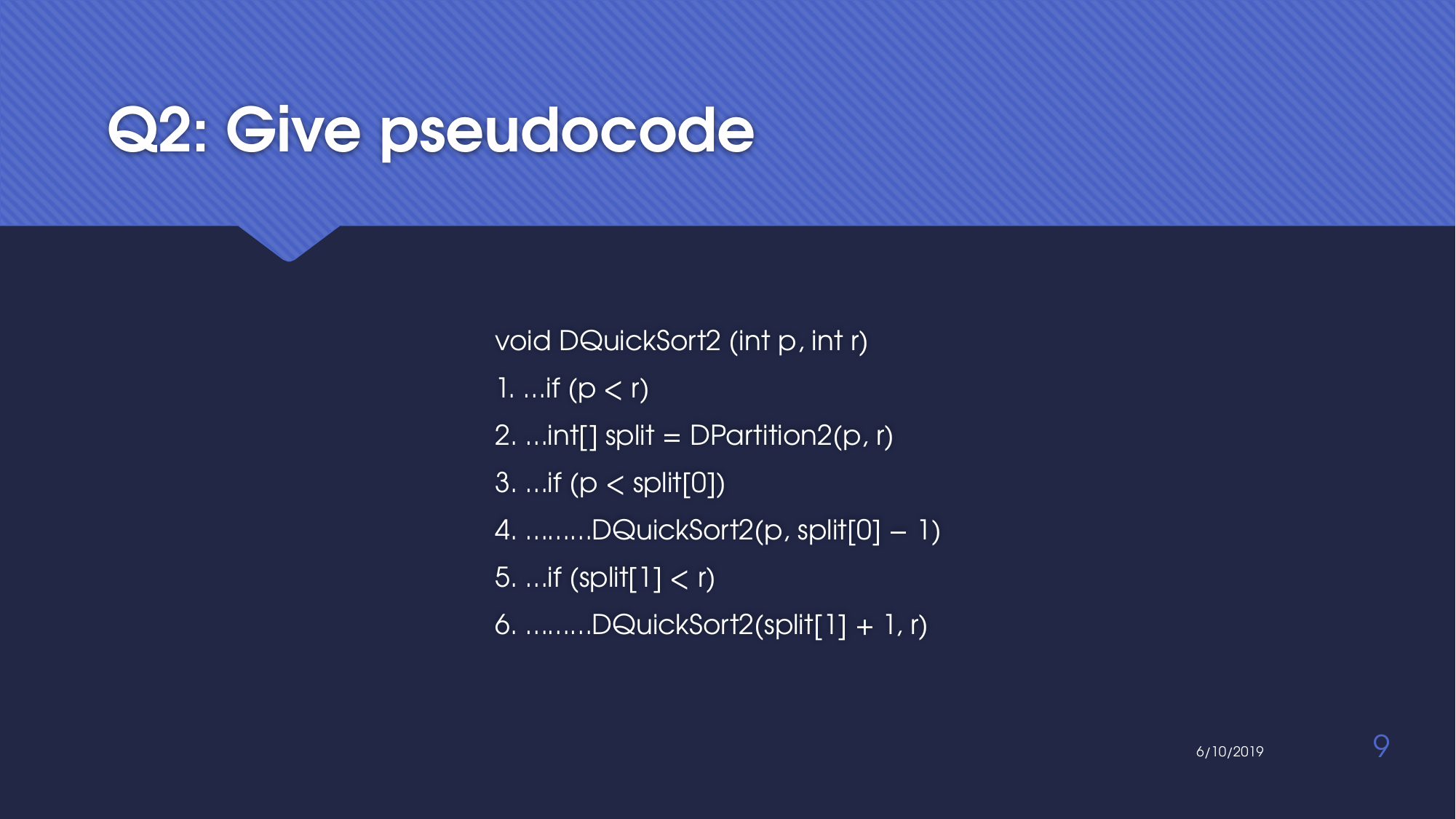

# Q2: Give pseudocode
void DQuickSort2 (int p, int r)
1. …if (p < r)
2. …int[] split = DPartition2(p, r)
3. …if (p < split[0])
4. ………DQuickSort2(p, split[0] − 1)
5. …if (split[1] < r)
6. ………DQuickSort2(split[1] + 1, r)
9
6/10/2019